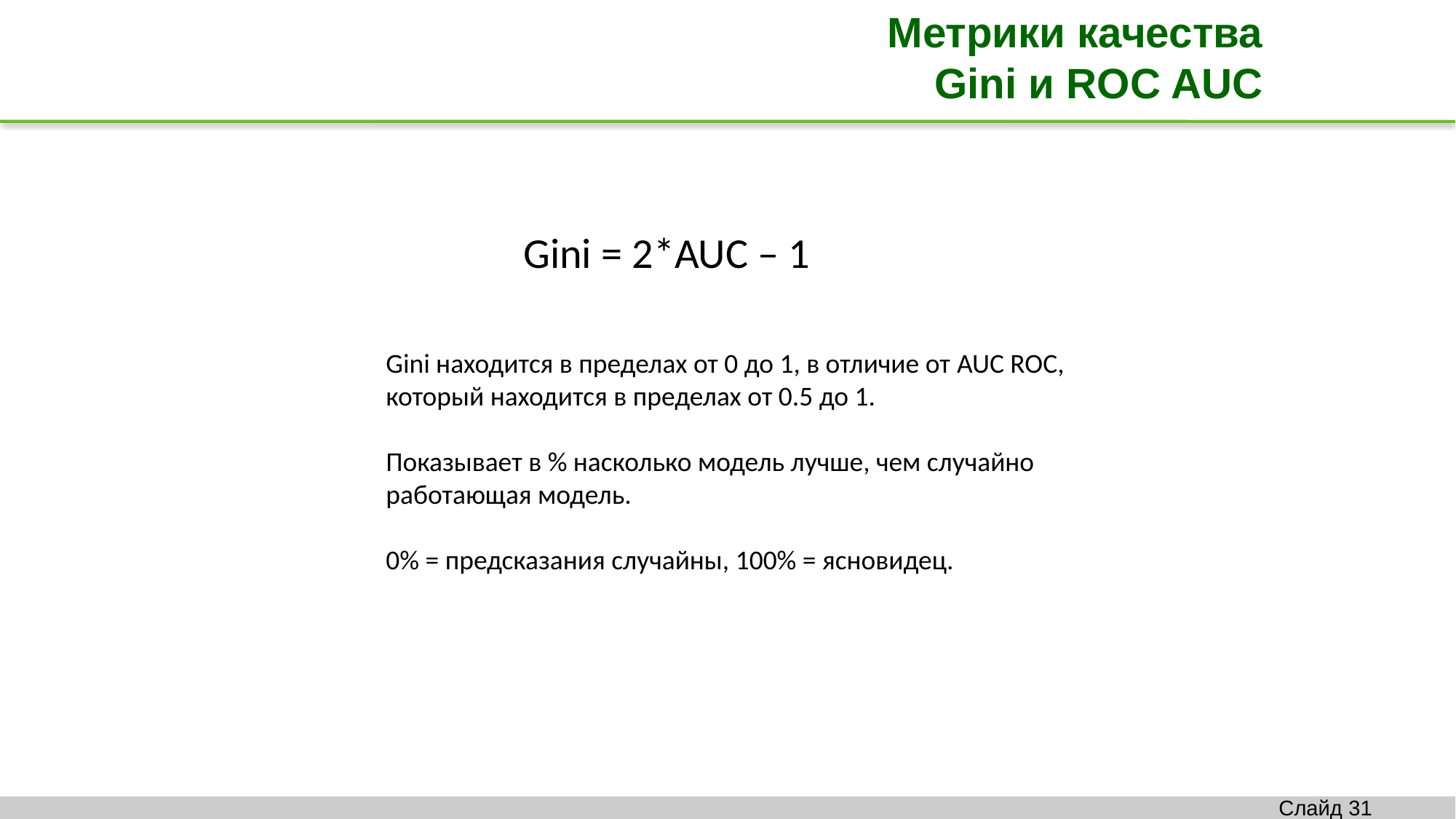

Метрики качества
Gini и ROC AUC
Gini = 2*AUC – 1
Gini находится в пределах от 0 до 1, в отличие от AUC ROC, который находится в пределах от 0.5 до 1.

Показывает в % насколько модель лучше, чем случайно работающая модель.

0% = предсказания случайны, 100% = ясновидец.